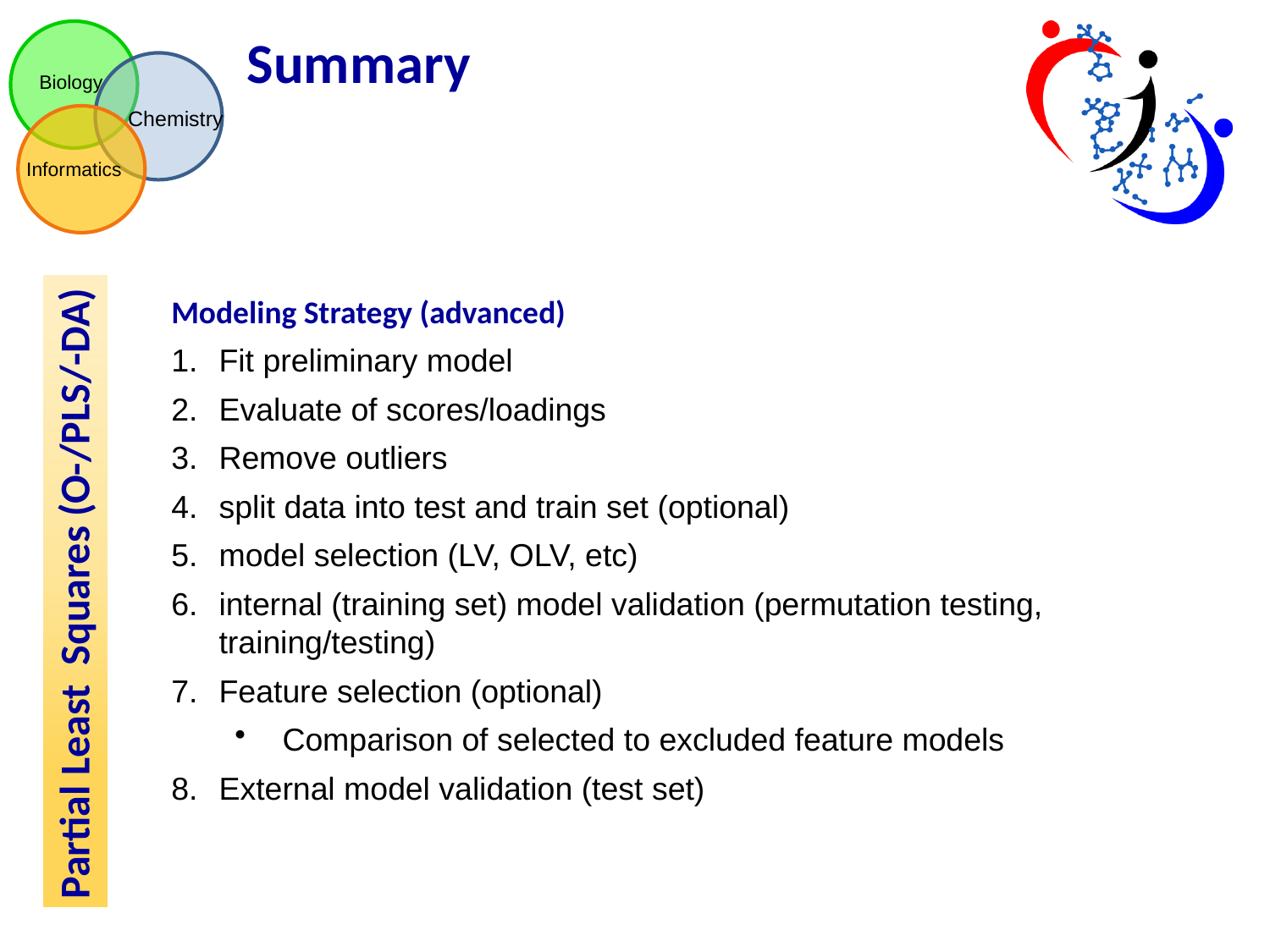

Summary
Modeling Strategy (advanced)
Fit preliminary model
Evaluate of scores/loadings
Remove outliers
split data into test and train set (optional)
model selection (LV, OLV, etc)
internal (training set) model validation (permutation testing, training/testing)
Feature selection (optional)
Comparison of selected to excluded feature models
External model validation (test set)
Partial Least  Squares (O-/PLS/-DA)